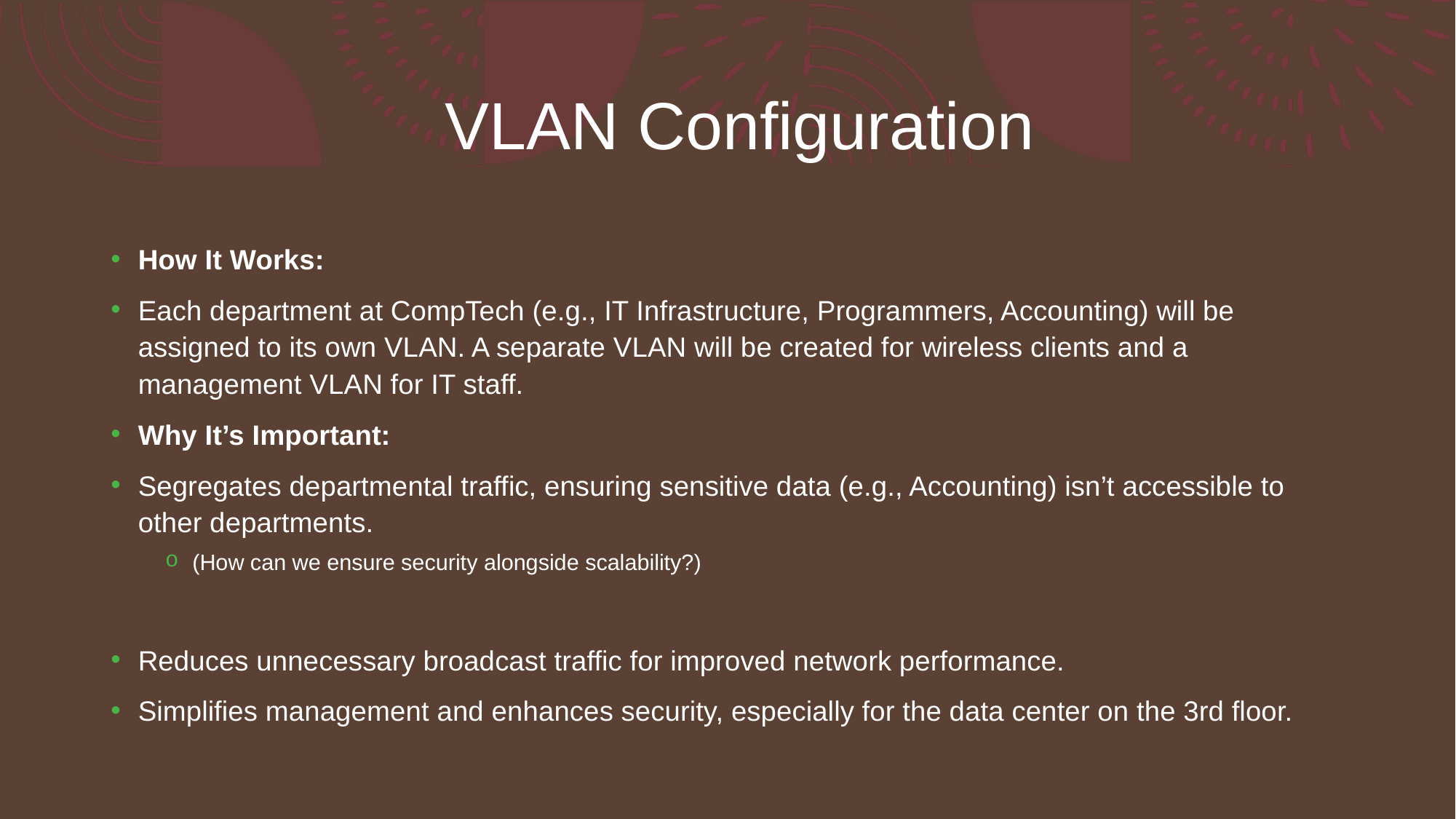

# VLAN Configuration
How It Works:
Each department at CompTech (e.g., IT Infrastructure, Programmers, Accounting) will be assigned to its own VLAN. A separate VLAN will be created for wireless clients and a management VLAN for IT staff.
Why It’s Important:
Segregates departmental traffic, ensuring sensitive data (e.g., Accounting) isn’t accessible to other departments.
(How can we ensure security alongside scalability?)

Reduces unnecessary broadcast traffic for improved network performance.
Simplifies management and enhances security, especially for the data center on the 3rd floor.